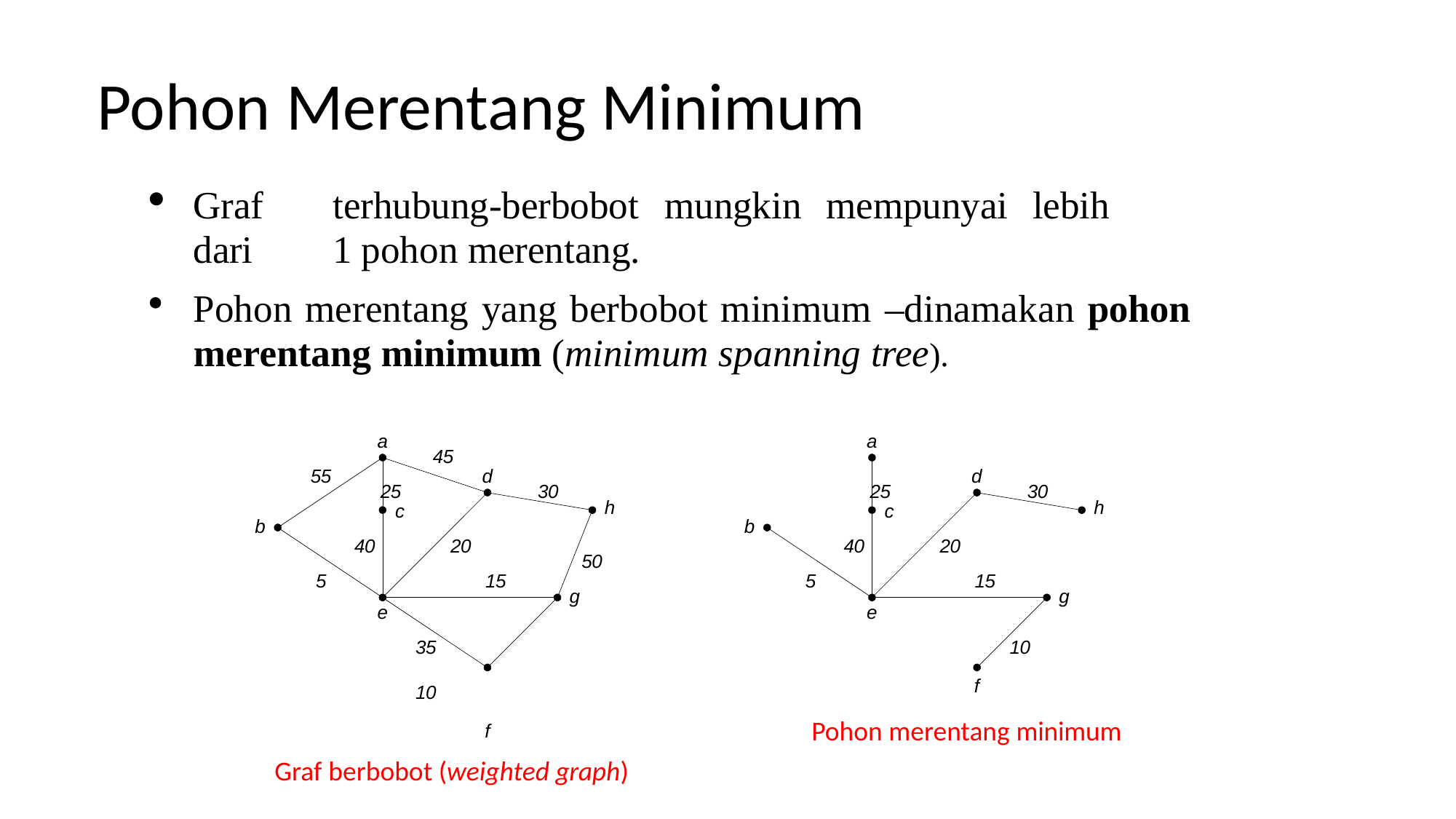

# Pohon Merentang Minimum
Graf	terhubung-berbobot	mungkin	mempunyai	lebih	dari	1 pohon merentang.
Pohon merentang yang berbobot minimum –dinamakan pohon merentang minimum (minimum spanning tree).
a
a
45

55
d
d
25
30
25
30
h
h
c
c
b
b
40
20
40
20
50
5
15
5
15
g
g
e
e
35	10
f
Graf berbobot (weighted graph)
10
f
Pohon merentang minimum